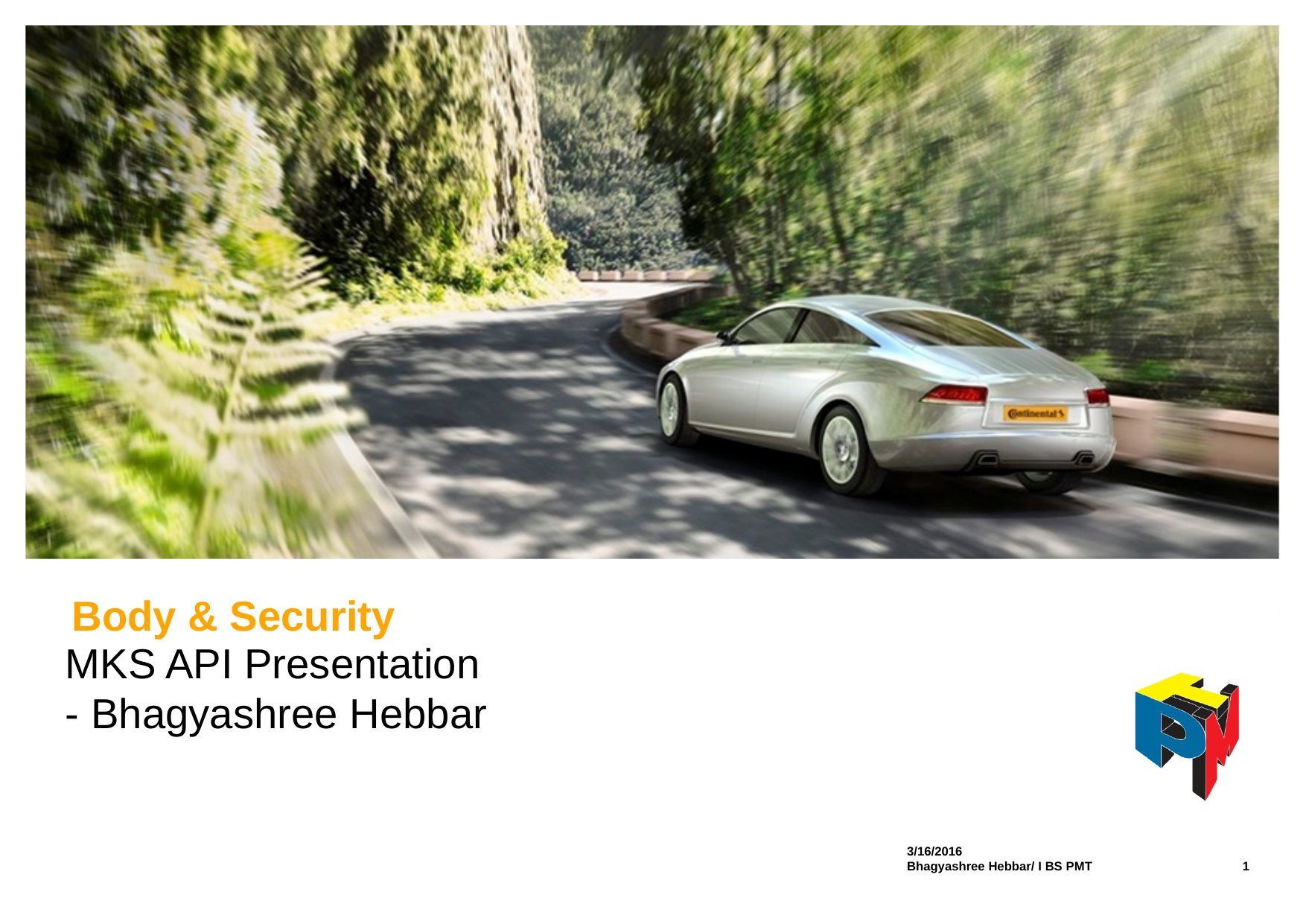

# Body & Security
MKS API Presentation
- Bhagyashree Hebbar

3/16/2016
Bhagyashree Hebbar/ I BS PMT
1